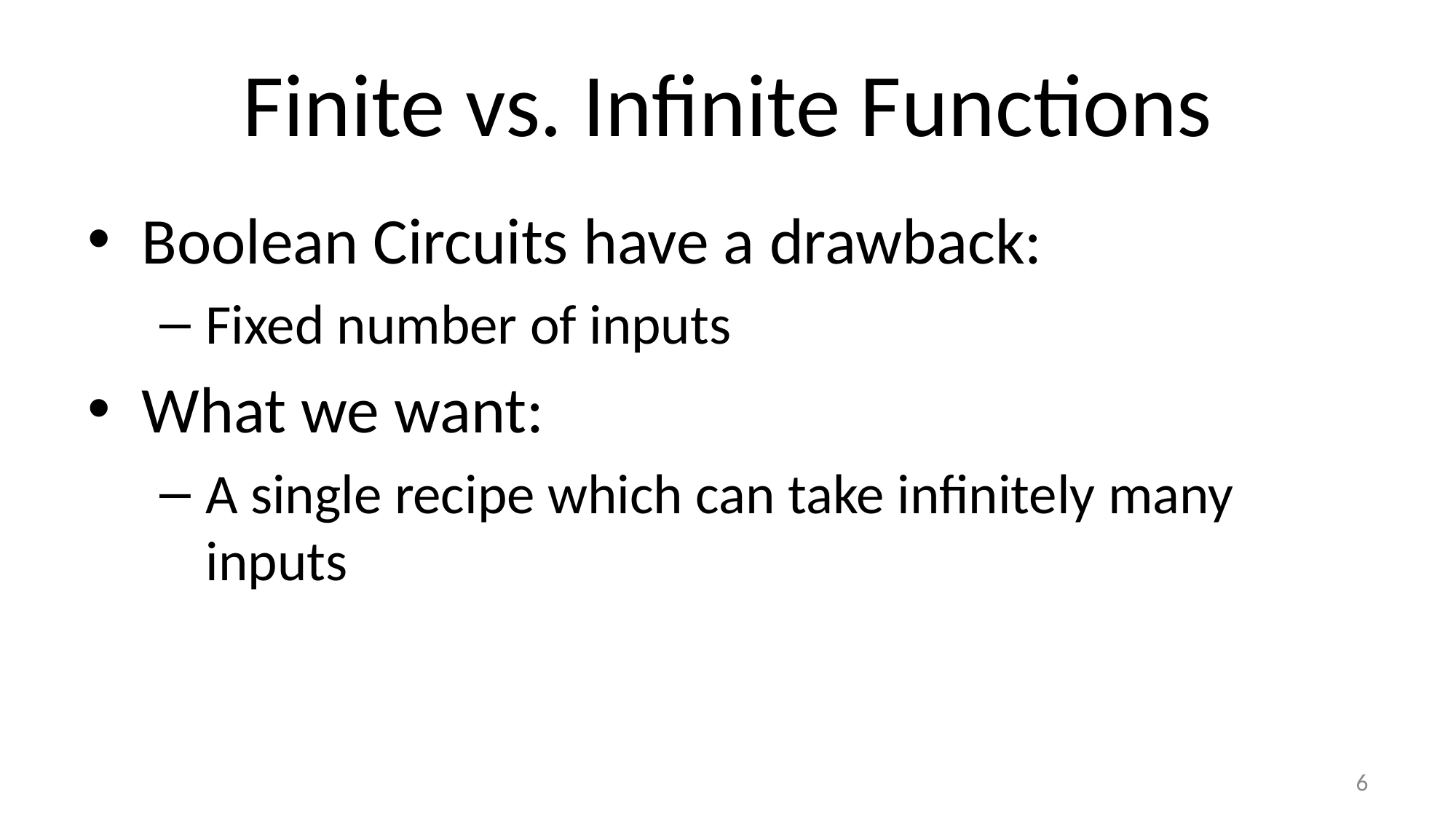

# Finite vs. Infinite Functions
Boolean Circuits have a drawback:
Fixed number of inputs
What we want:
A single recipe which can take infinitely many inputs
6